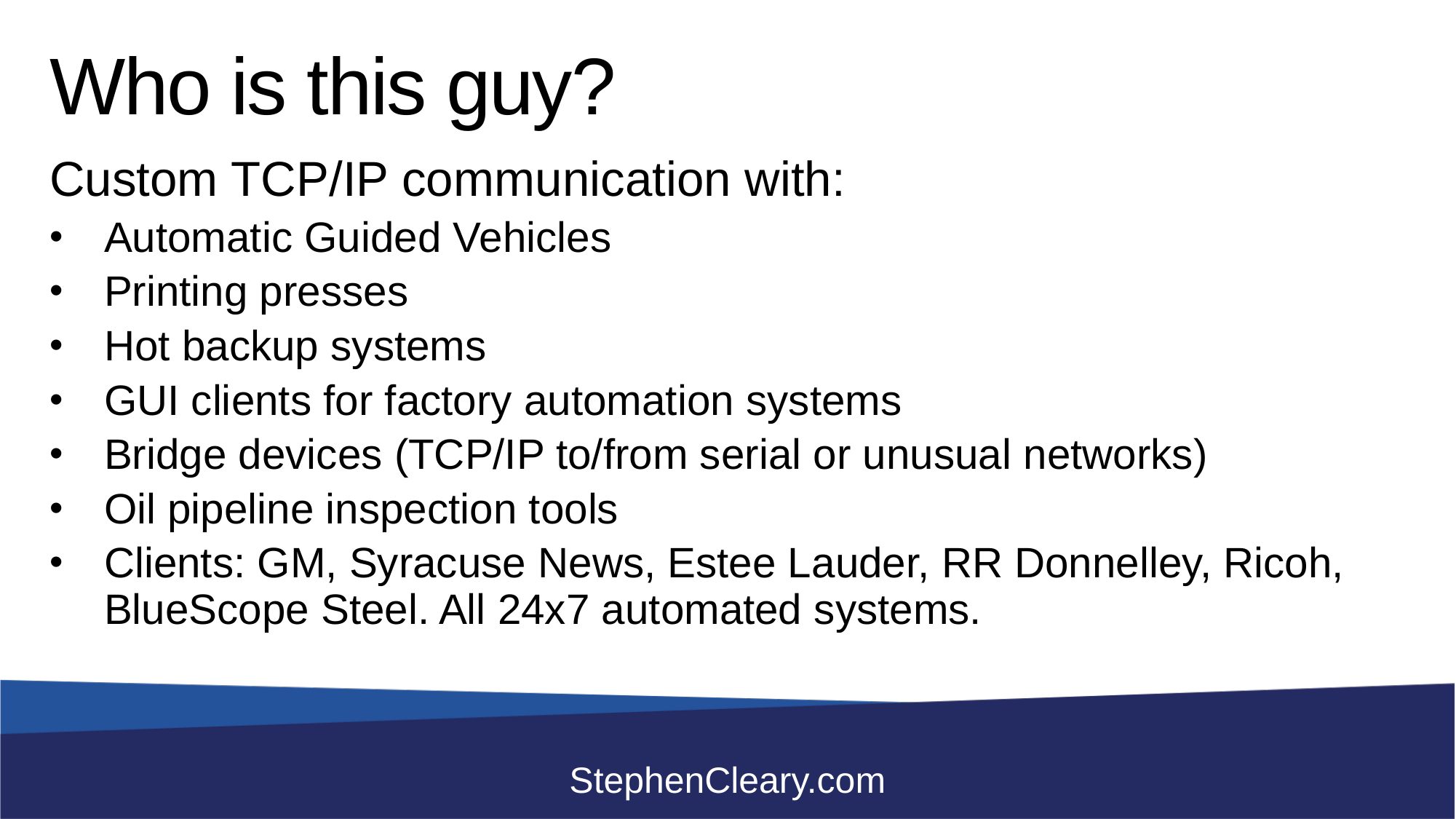

# Who is this guy?
Custom TCP/IP communication with:
Automatic Guided Vehicles
Printing presses
Hot backup systems
GUI clients for factory automation systems
Bridge devices (TCP/IP to/from serial or unusual networks)
Oil pipeline inspection tools
Clients: GM, Syracuse News, Estee Lauder, RR Donnelley, Ricoh, BlueScope Steel. All 24x7 automated systems.